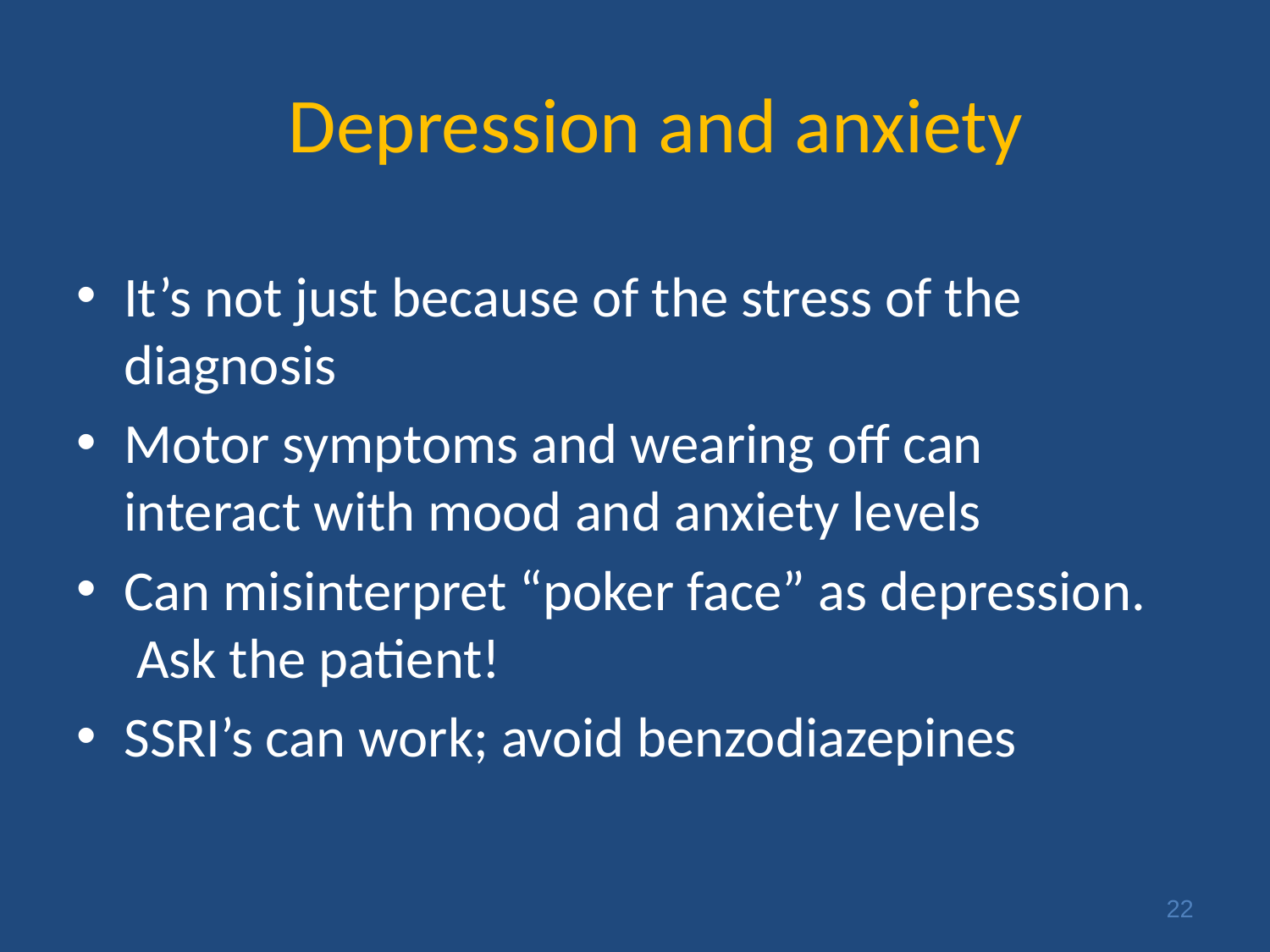

# Depression and anxiety
It’s not just because of the stress of the diagnosis
Motor symptoms and wearing off can interact with mood and anxiety levels
Can misinterpret “poker face” as depression.  Ask the patient!
SSRI’s can work; avoid benzodiazepines

22